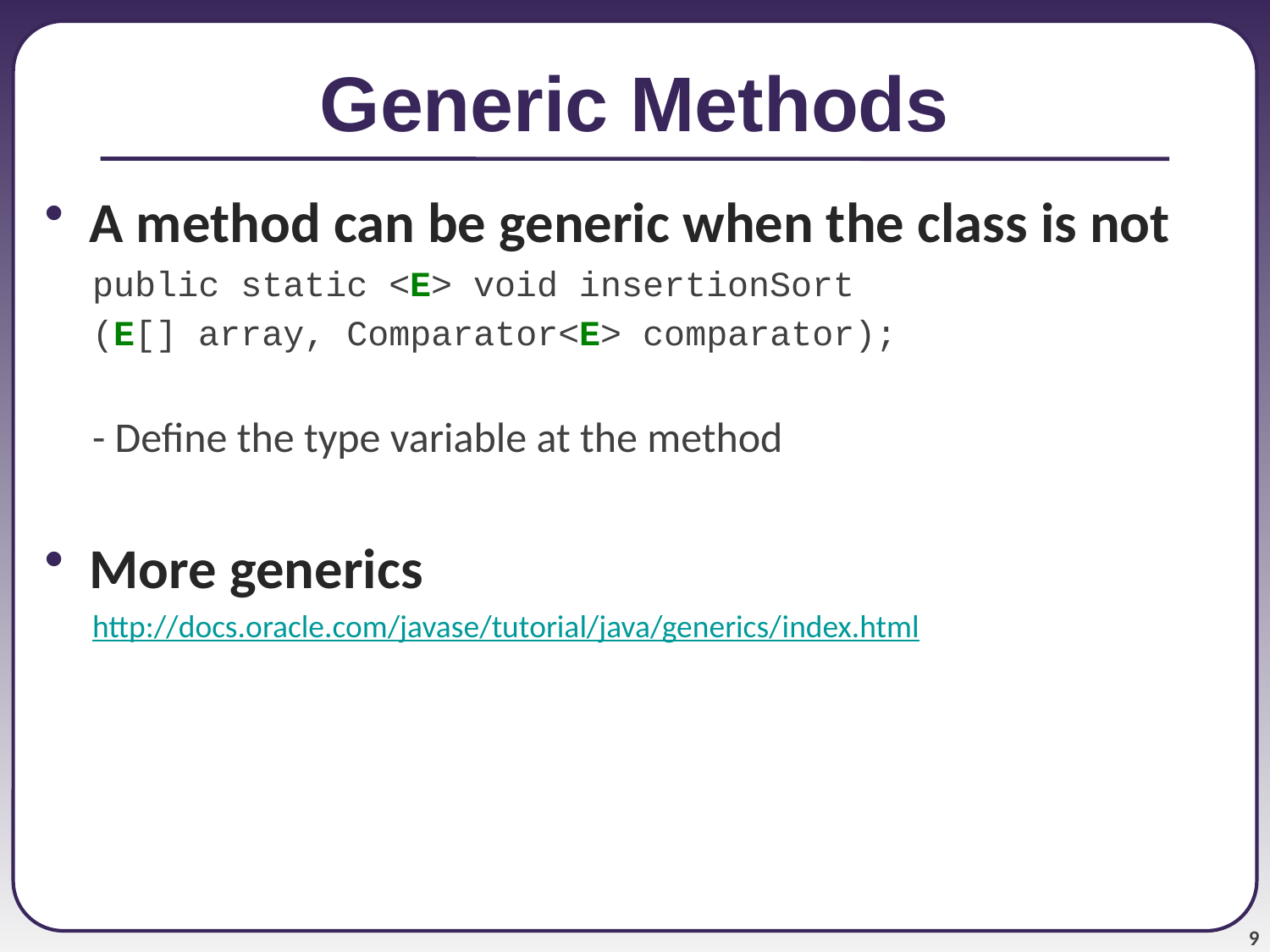

# Generic Methods
 A method can be generic when the class is not
public static <E> void insertionSort
(E[] array, Comparator<E> comparator);

- Define the type variable at the method

 More generics
http://docs.oracle.com/javase/tutorial/java/generics/index.html